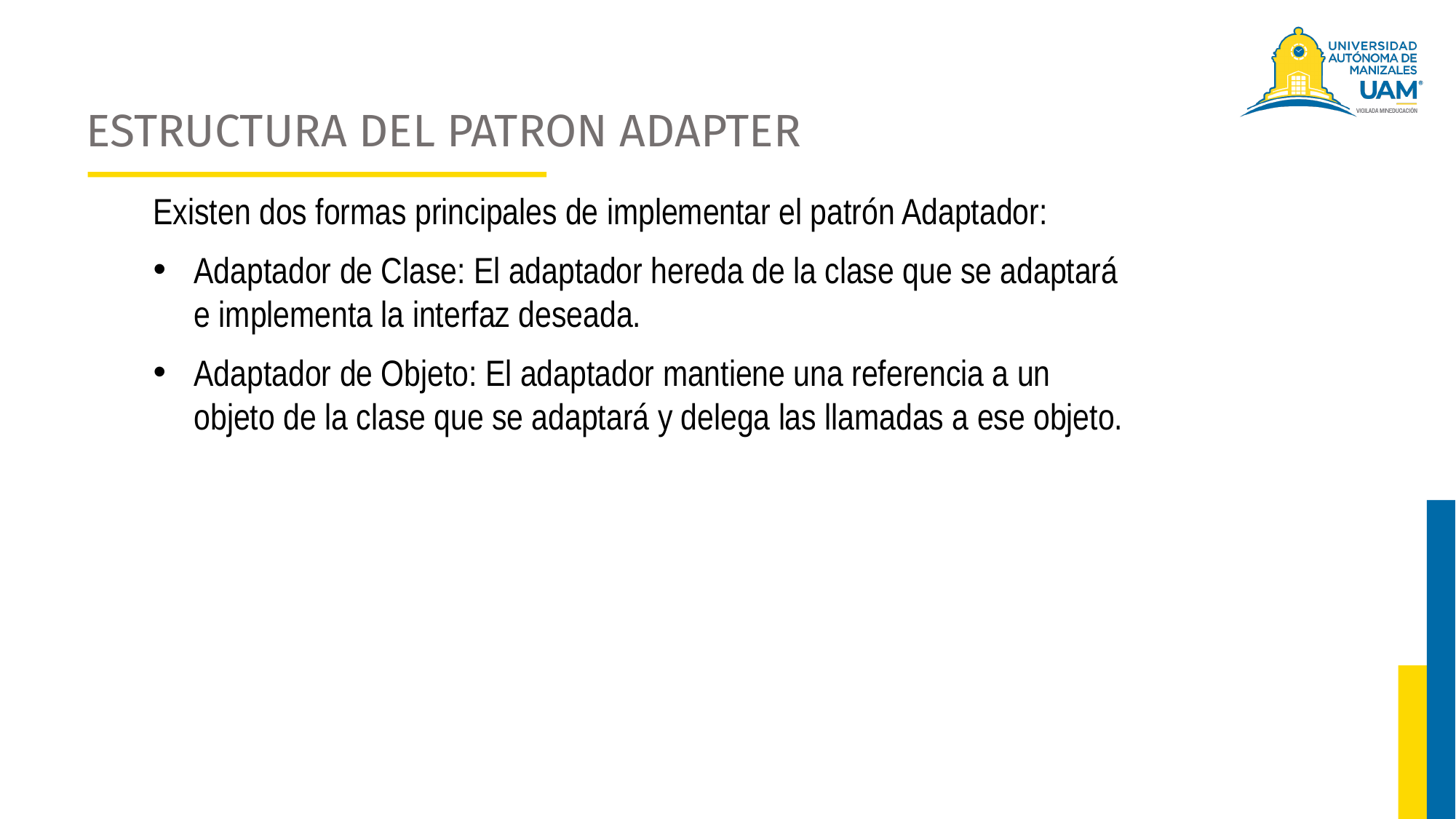

# ESTRUCTURA DEL PATRON ADAPTER

Existen dos formas principales de implementar el patrón Adaptador:
Adaptador de Clase: El adaptador hereda de la clase que se adaptará e implementa la interfaz deseada.
Adaptador de Objeto: El adaptador mantiene una referencia a un objeto de la clase que se adaptará y delega las llamadas a ese objeto.